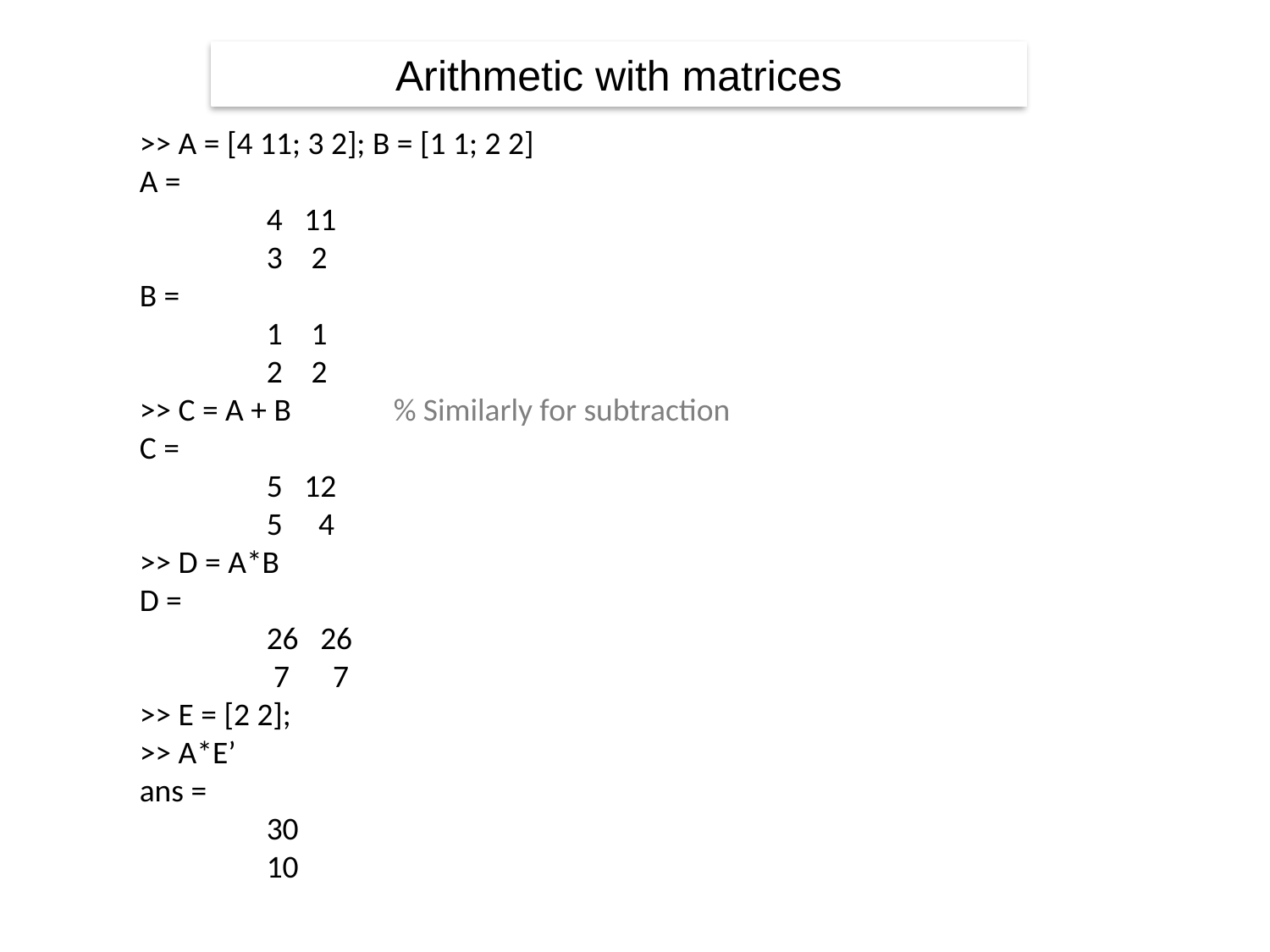

Arithmetic with matrices
>> A = [4 11; 3 2]; B = [1 1; 2 2]
A =
	4   11
	3    2
B =
	1    1
	2    2
>> C = A + B	% Similarly for subtraction
C =
	5   12
	5     4
>> D = A*B
D =
	26   26
	 7      7
>> E = [2 2];
>> A*E’
ans =
	30
	10